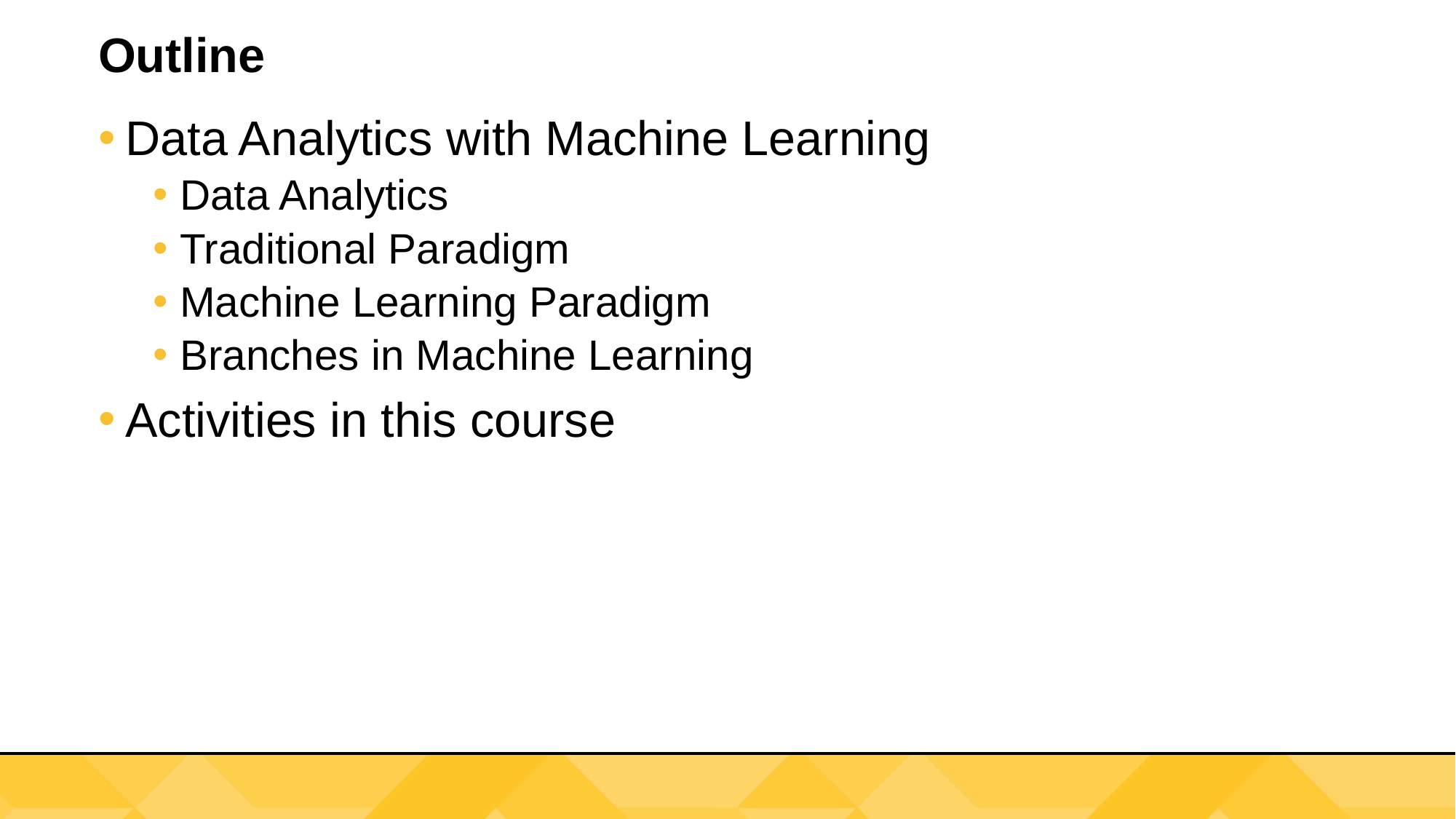

# Outline
Data Analytics with Machine Learning
Data Analytics
Traditional Paradigm
Machine Learning Paradigm
Branches in Machine Learning
Activities in this course